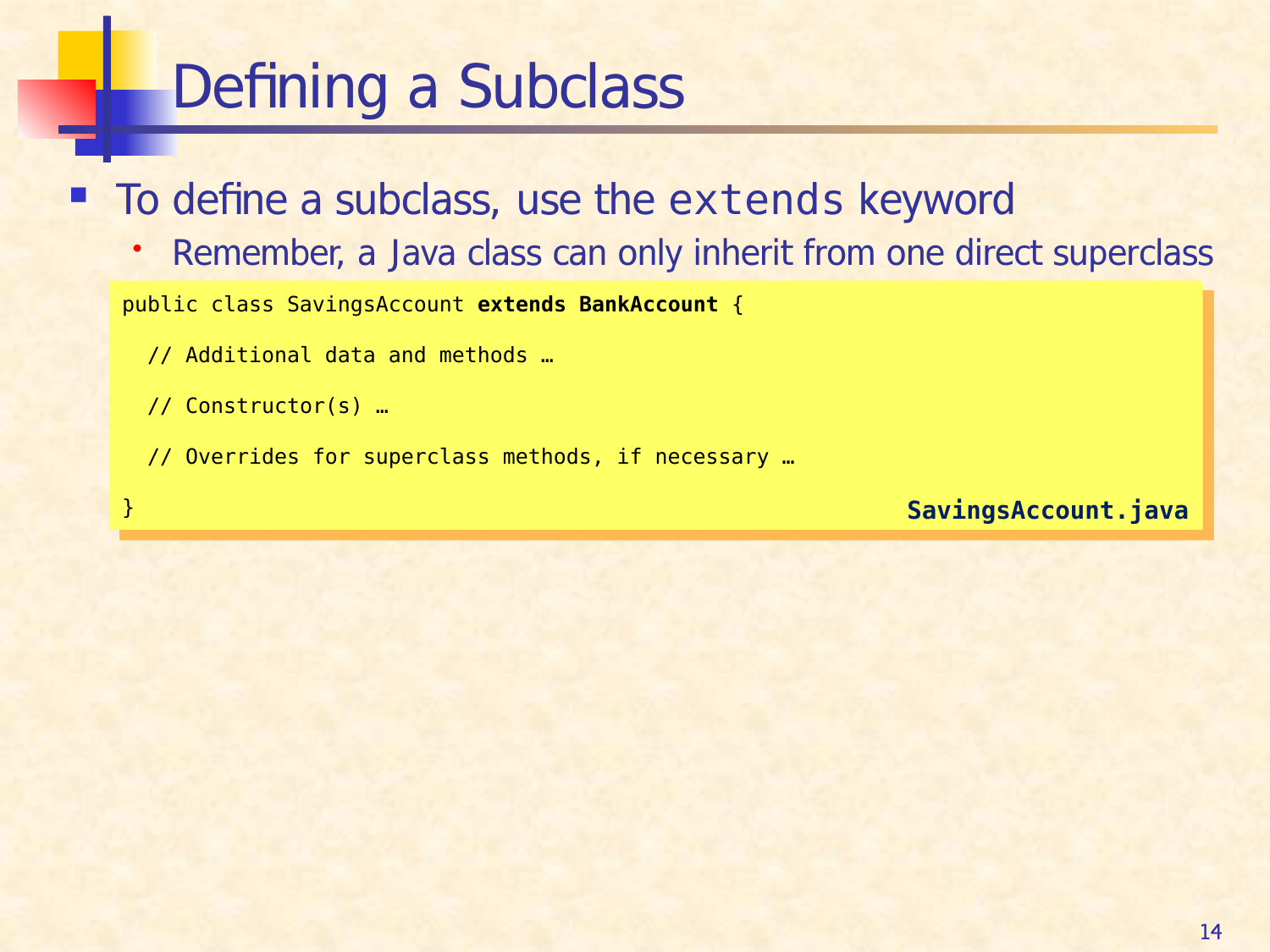

# Defining a Subclass
To define a subclass, use the extends keyword
Remember, a Java class can only inherit from one direct superclass
public class SavingsAccount extends BankAccount {

  // Additional data and methods …

  // Constructor(s) …

  // Overrides for superclass methods, if necessary …

}
SavingsAccount.java
14